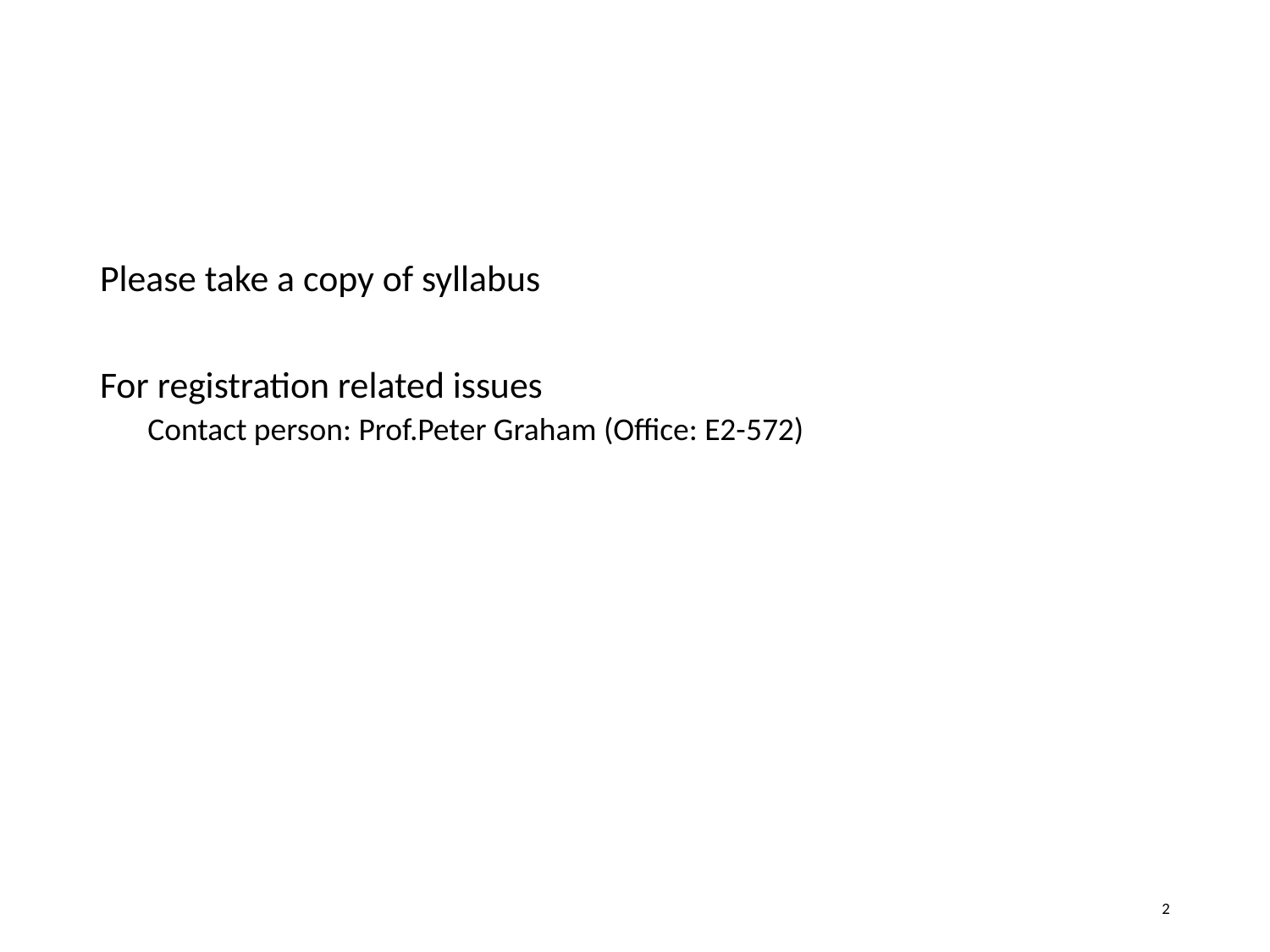

#
Please take a copy of syllabus

For registration related issues
Contact person: Prof.Peter Graham (Office: E2-572)

2